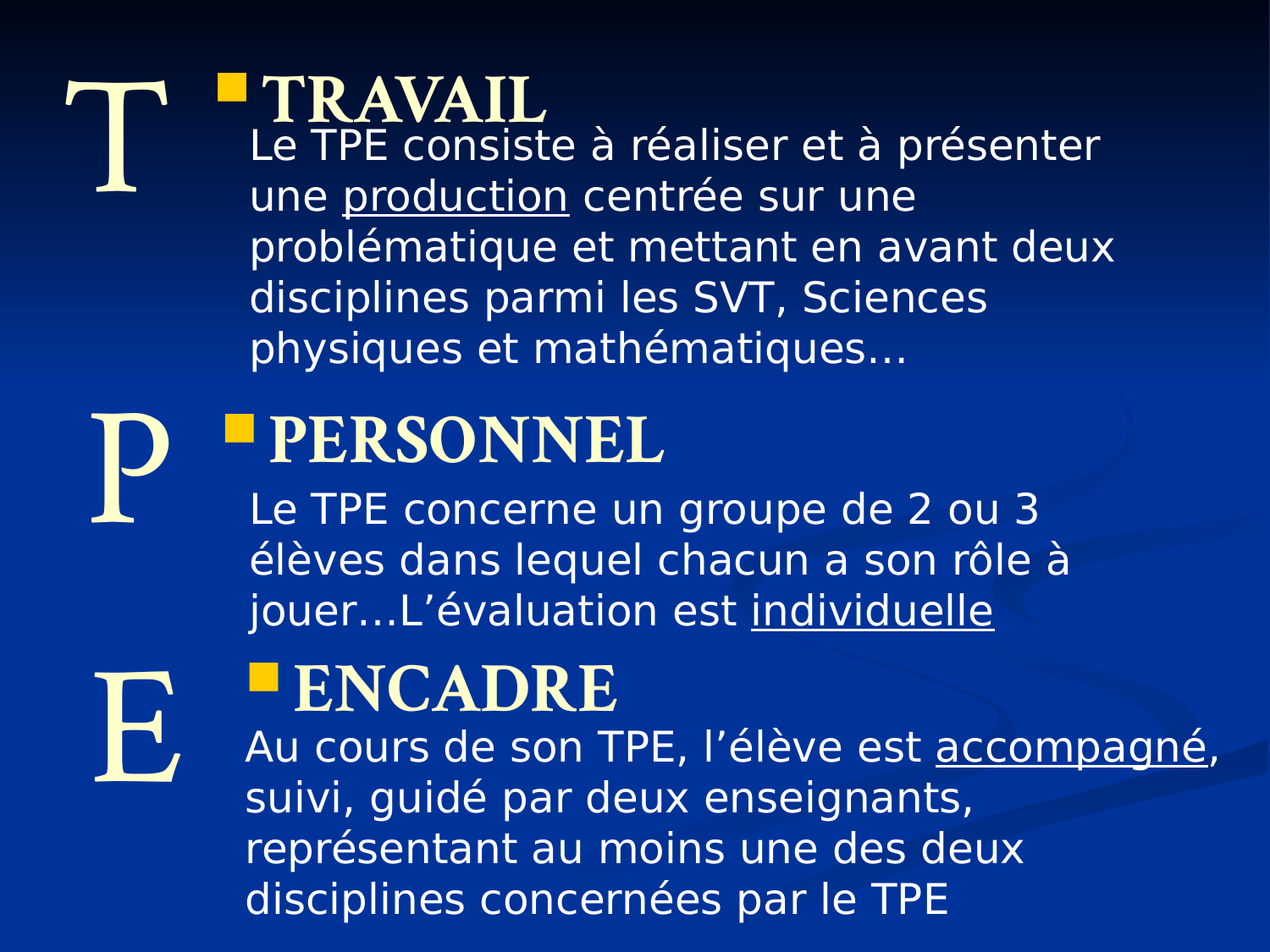

# T
TRAVAIL
Le TPE consiste à réaliser et à présenter une production centrée sur une problématique et mettant en avant deux disciplines parmi les SVT, Sciences physiques et mathématiques…
P
PERSONNEL
Le TPE concerne un groupe de 2 ou 3 élèves dans lequel chacun a son rôle à jouer…L’évaluation est individuelle
E
ENCADRE
Au cours de son TPE, l’élève est accompagné, suivi, guidé par deux enseignants, représentant au moins une des deux disciplines concernées par le TPE